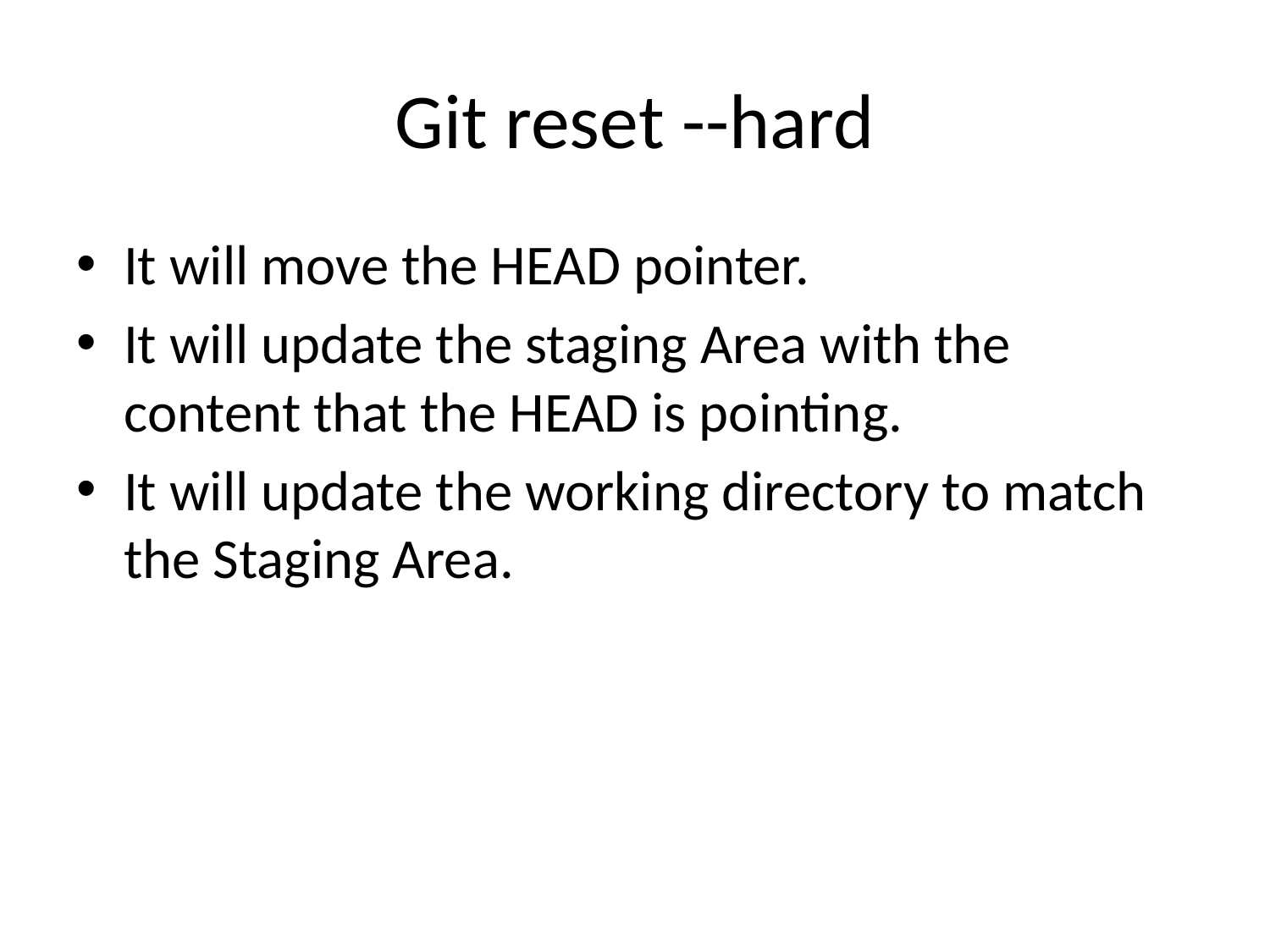

# Git reset --hard
It will move the HEAD pointer.
It will update the staging Area with the content that the HEAD is pointing.
It will update the working directory to match the Staging Area.